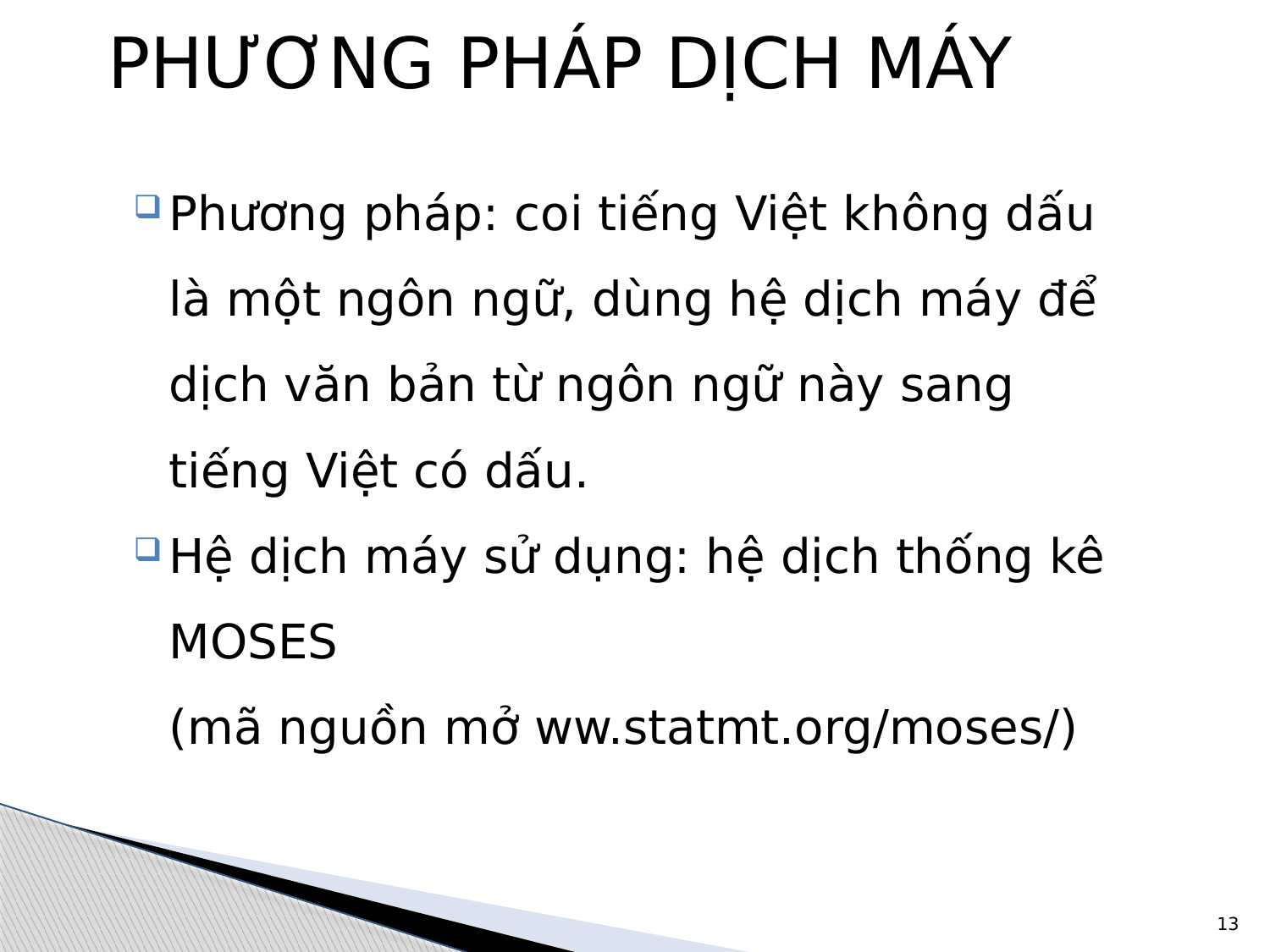

# PHƯƠNG PHÁP DỊCH MÁY
Phương pháp: coi tiếng Việt không dấu là một ngôn ngữ, dùng hệ dịch máy để dịch văn bản từ ngôn ngữ này sang tiếng Việt có dấu.
Hệ dịch máy sử dụng: hệ dịch thống kê MOSES
(mã nguồn mở ww.statmt.org/moses/)
13